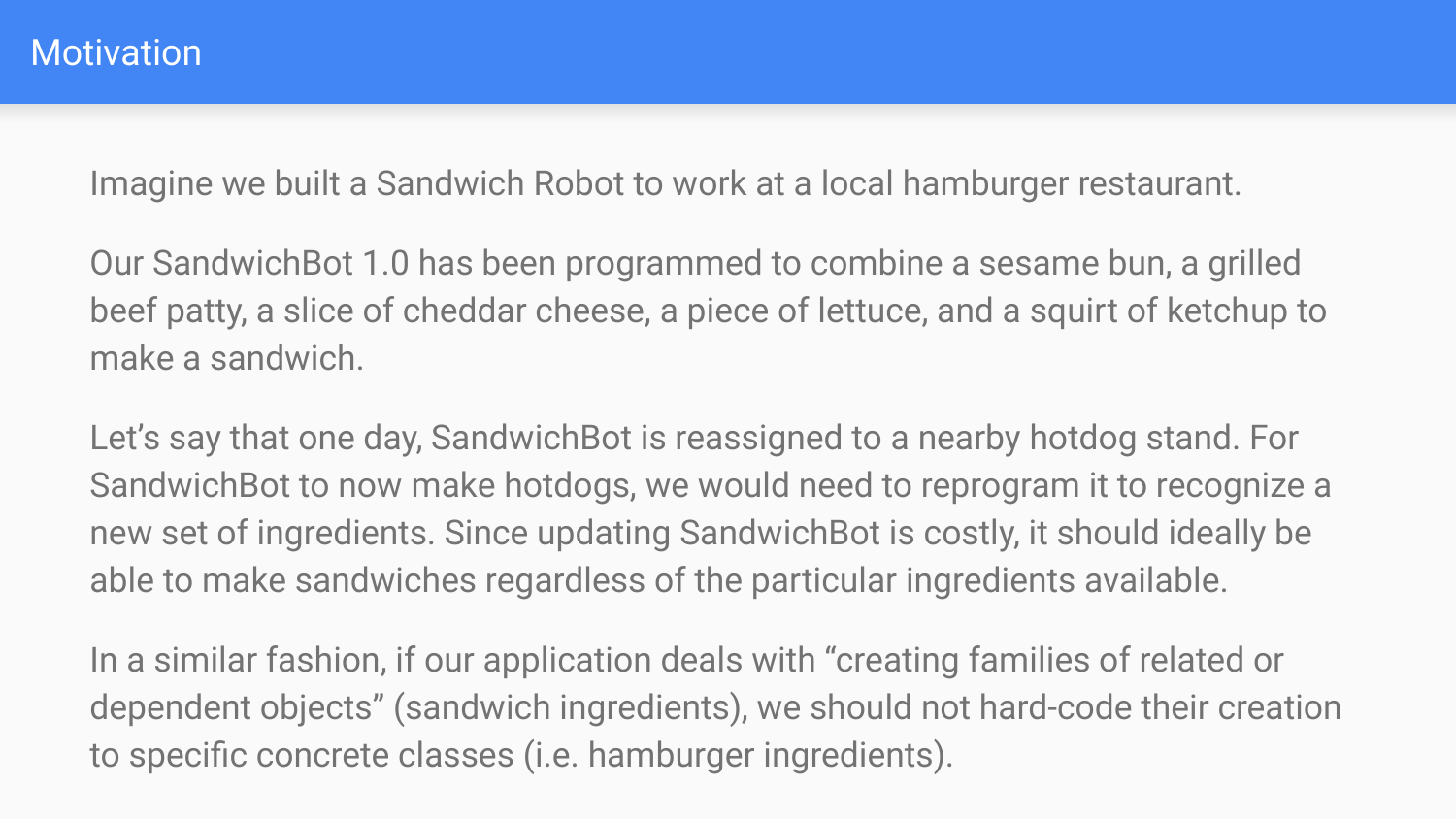

# Motivation
Imagine we built a Sandwich Robot to work at a local hamburger restaurant.
Our SandwichBot 1.0 has been programmed to combine a sesame bun, a grilled beef patty, a slice of cheddar cheese, a piece of lettuce, and a squirt of ketchup to make a sandwich.
Let’s say that one day, SandwichBot is reassigned to a nearby hotdog stand. For SandwichBot to now make hotdogs, we would need to reprogram it to recognize a new set of ingredients. Since updating SandwichBot is costly, it should ideally be able to make sandwiches regardless of the particular ingredients available.
In a similar fashion, if our application deals with “creating families of related or dependent objects” (sandwich ingredients), we should not hard-code their creation to specific concrete classes (i.e. hamburger ingredients).